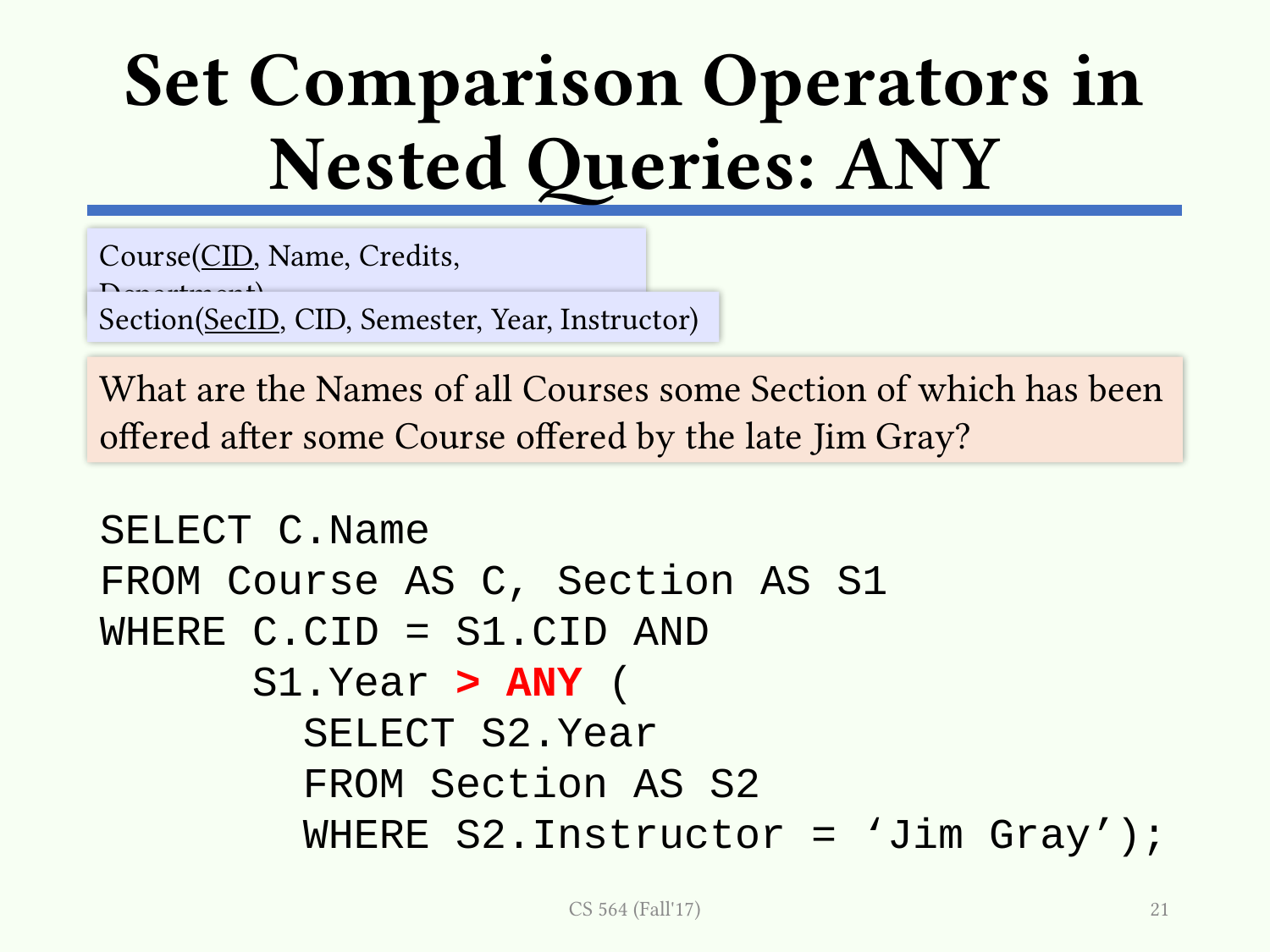

# Set Comparison Operators in Nested Queries: ANY
Course(CID, Name, Credits, Department)
Section(SecID, CID, Semester, Year, Instructor)
What are the Names of all Courses some Section of which has been offered after some Course offered by the late Jim Gray?
SELECT C.Name
FROM Course AS C, Section AS S1
WHERE C.CID = S1.CID AND
      S1.Year > ANY (
        SELECT S2.Year
        FROM Section AS S2
        WHERE S2.Instructor = ‘Jim Gray’);
CS 564 (Fall'17)
21